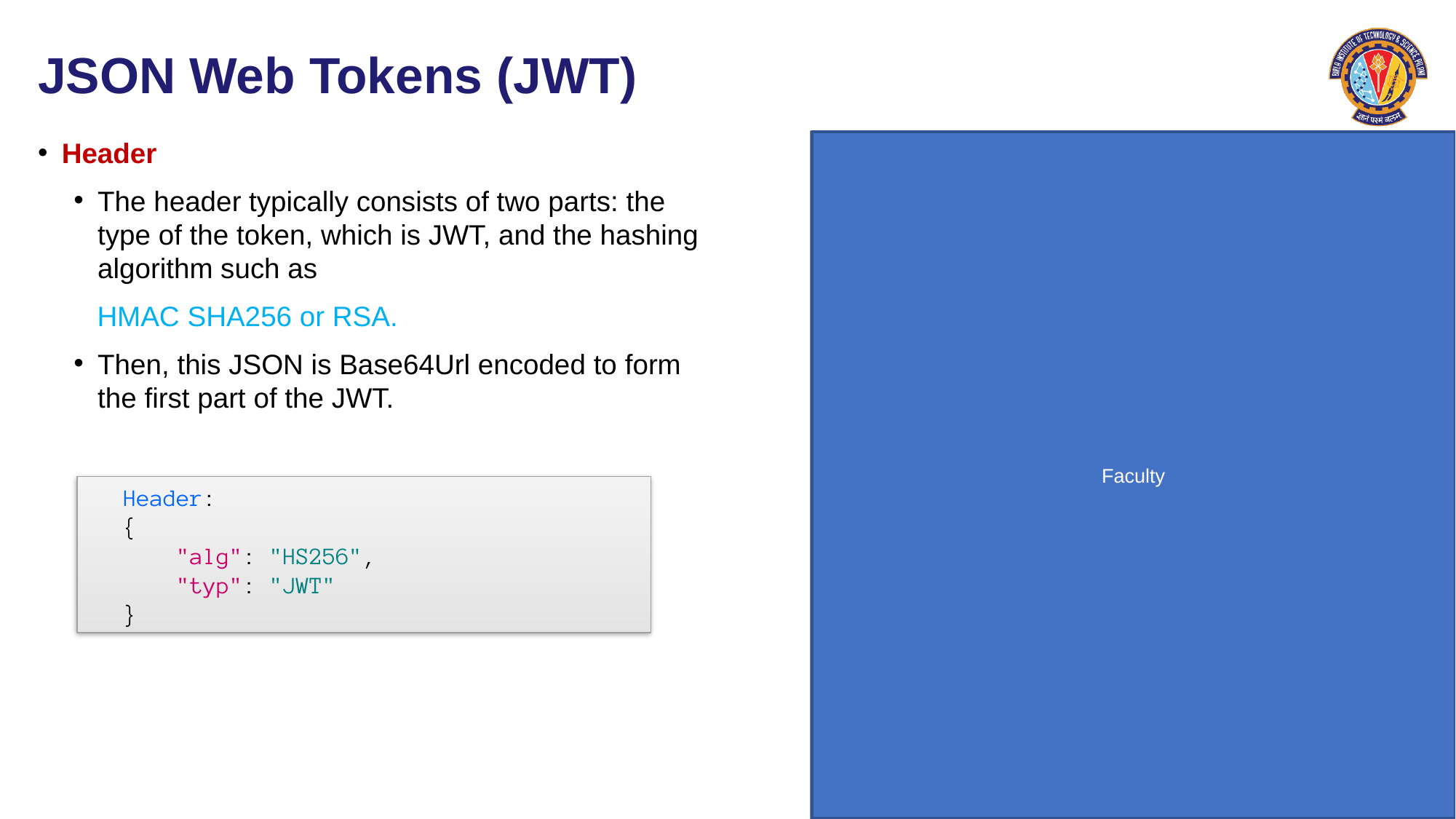

# JSON Web Tokens (JWT)
Header
The header typically consists of two parts: the type of the token, which is JWT, and the hashing algorithm such as
   HMAC SHA256 or RSA.
Then, this JSON is Base64Url encoded to form the first part of the JWT.
Header:
{
    "alg": "HS256",
    "typ": "JWT"
}